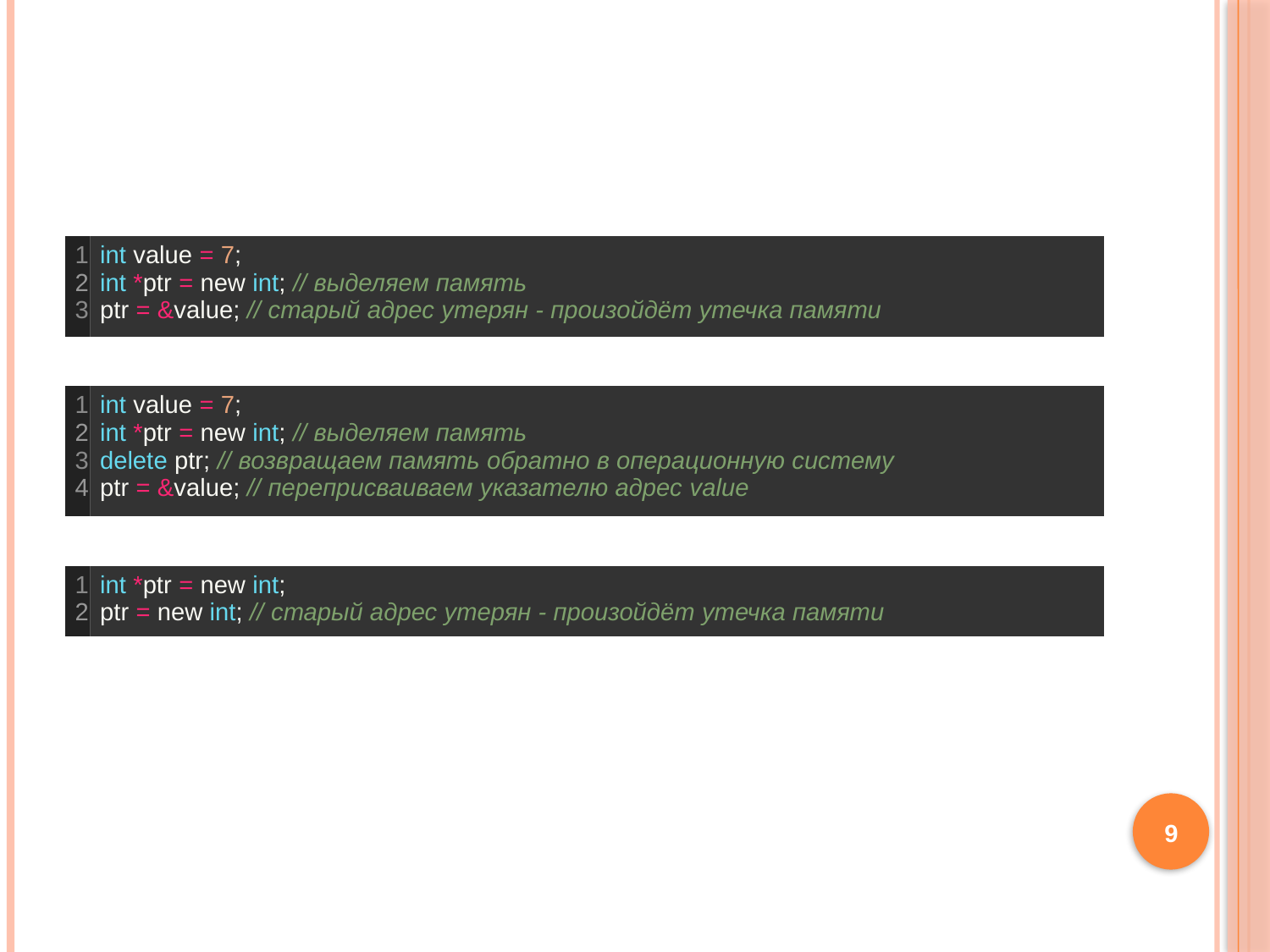

#
| 1 2 3 | int value = 7; int \*ptr = new int; // выделяем память ptr = &value; // старый адрес утерян - произойдёт утечка памяти |
| --- | --- |
| 1 2 3 4 | int value = 7; int \*ptr = new int; // выделяем память delete ptr; // возвращаем память обратно в операционную систему ptr = &value; // переприсваиваем указателю адрес value |
| --- | --- |
| 1 2 | int \*ptr = new int; ptr = new int; // старый адрес утерян - произойдёт утечка памяти |
| --- | --- |
9